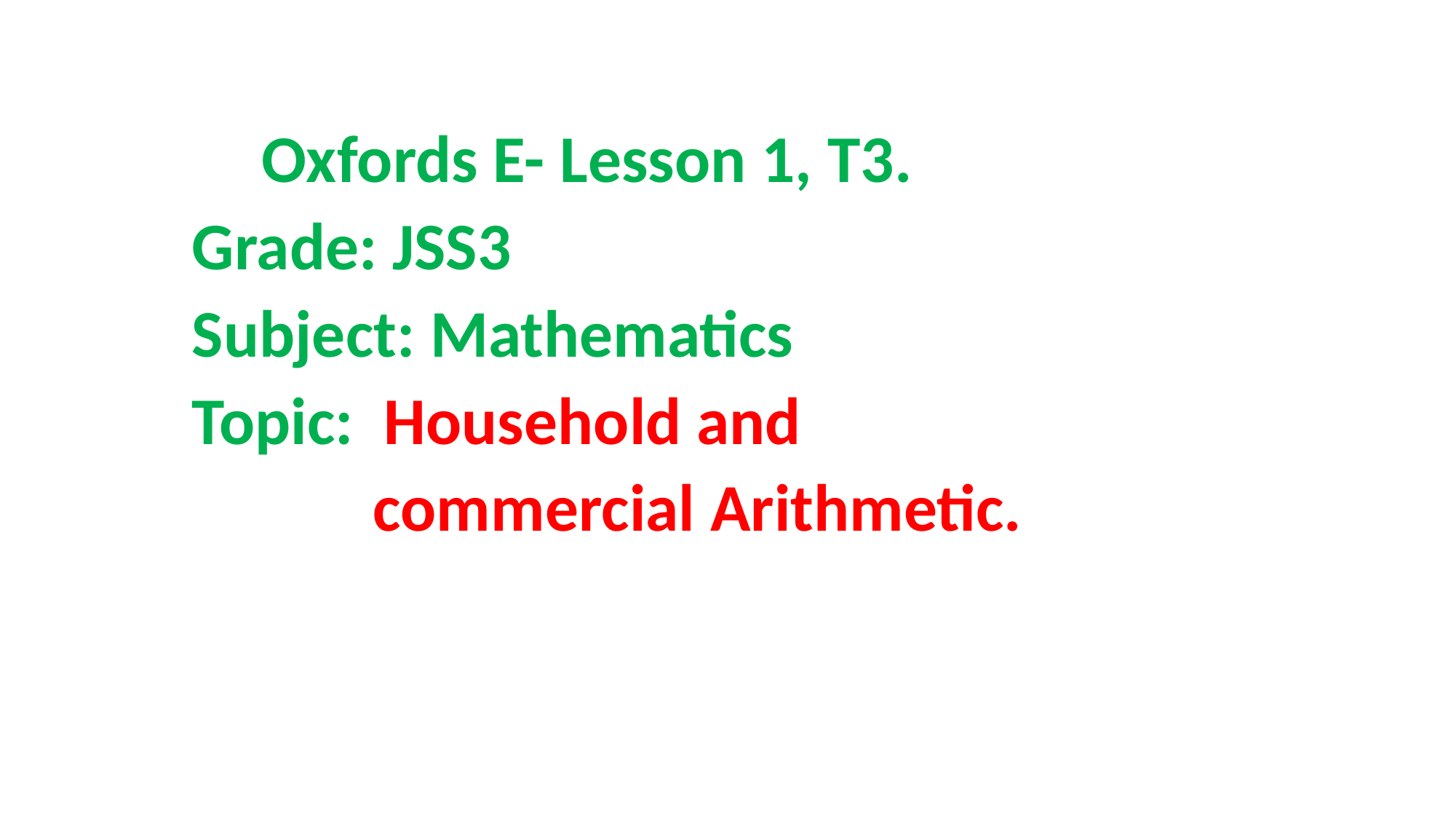

Oxfords E- Lesson 1, T3.
            Grade: JSS3
            Subject: Mathematics
            Topic:  Household and
                        commercial Arithmetic.